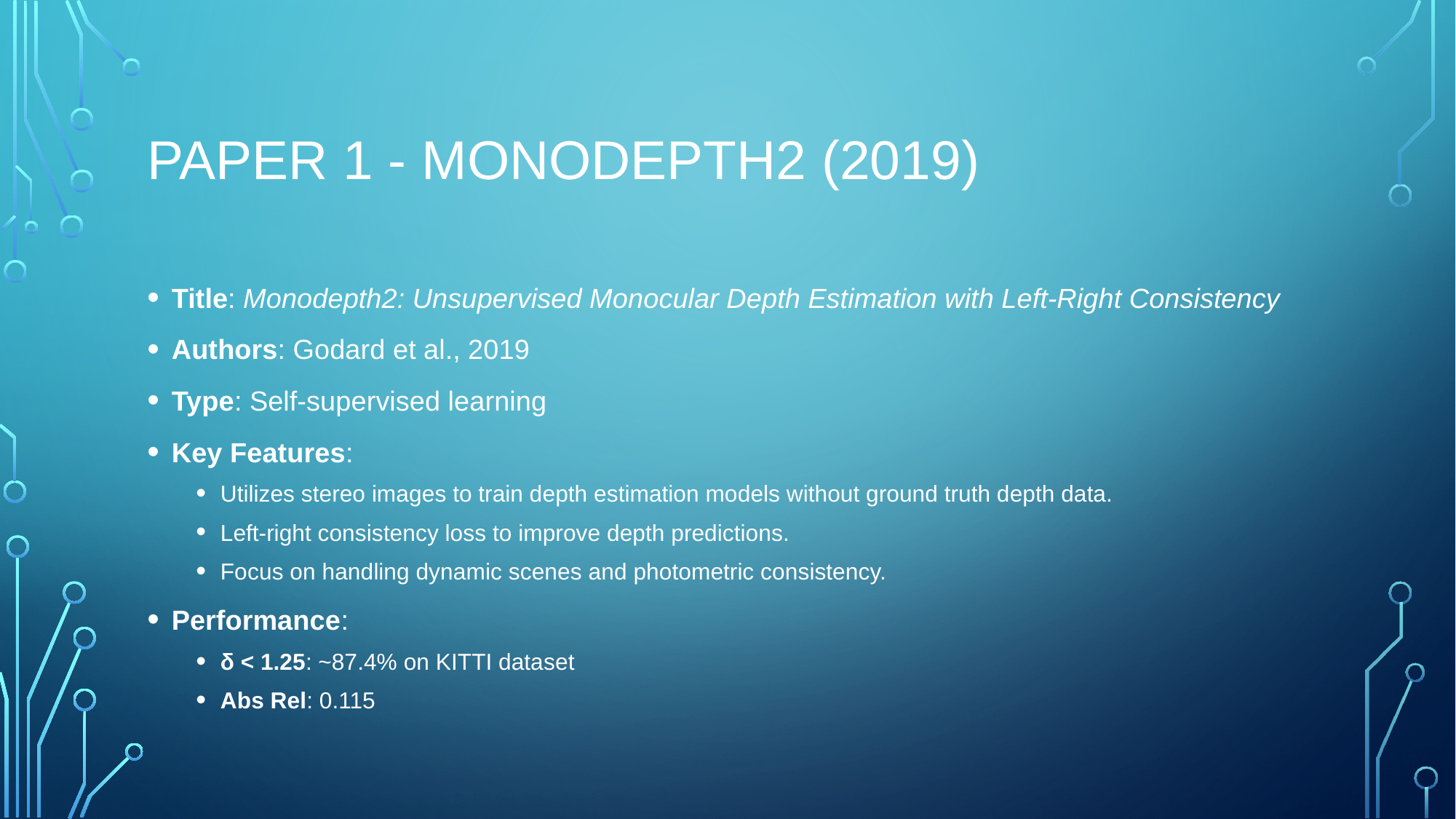

# Paper 1 - Monodepth2 (2019)
Title: Monodepth2: Unsupervised Monocular Depth Estimation with Left-Right Consistency
Authors: Godard et al., 2019
Type: Self-supervised learning
Key Features:
Utilizes stereo images to train depth estimation models without ground truth depth data.
Left-right consistency loss to improve depth predictions.
Focus on handling dynamic scenes and photometric consistency.
Performance:
δ < 1.25: ~87.4% on KITTI dataset
Abs Rel: 0.115